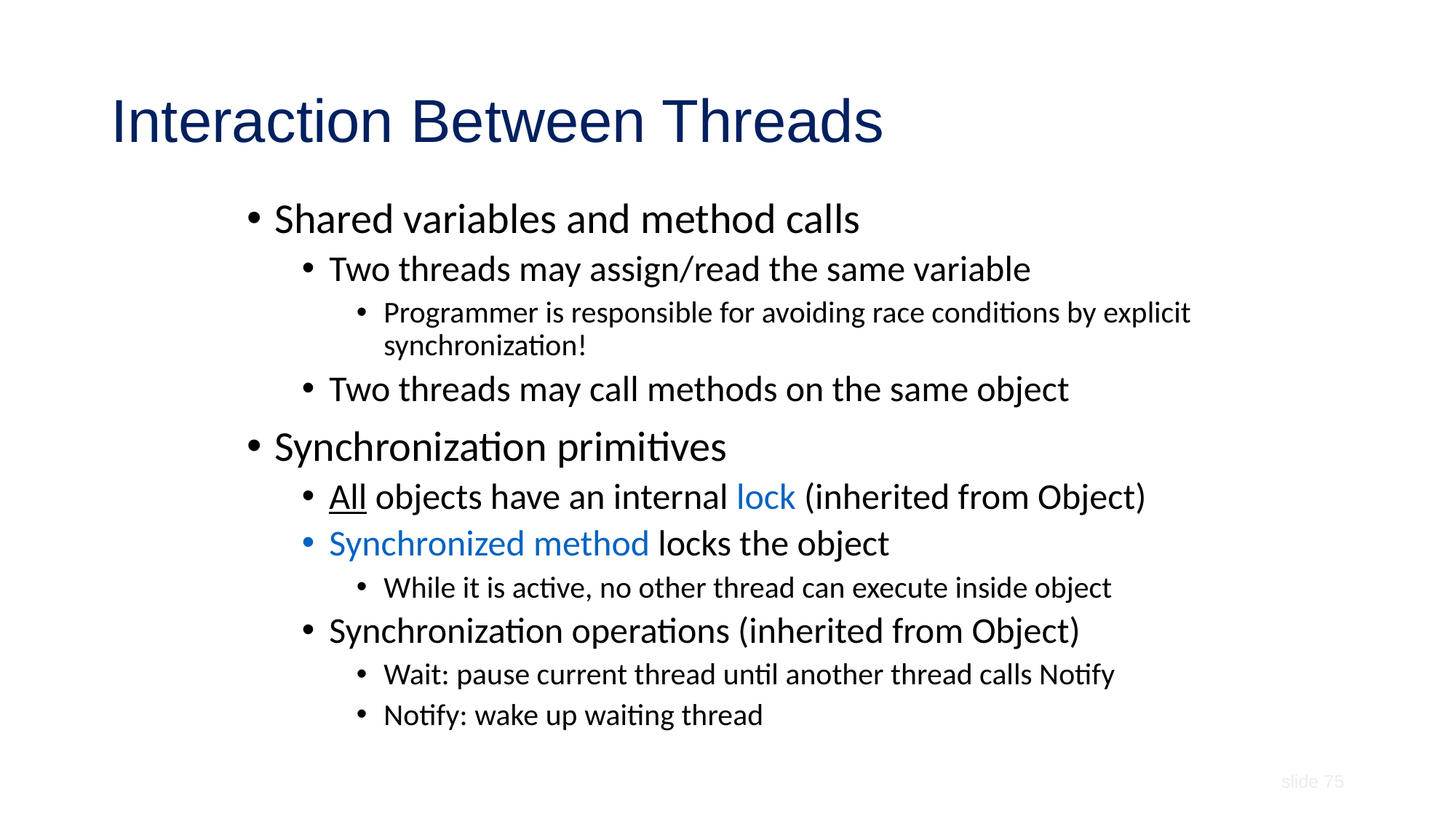

# Interaction Between Threads
Shared variables and method calls
Two threads may assign/read the same variable
Programmer is responsible for avoiding race conditions by explicit synchronization!
Two threads may call methods on the same object
Synchronization primitives
All objects have an internal lock (inherited from Object)
Synchronized method locks the object
While it is active, no other thread can execute inside object
Synchronization operations (inherited from Object)
Wait: pause current thread until another thread calls Notify
Notify: wake up waiting thread
slide 75